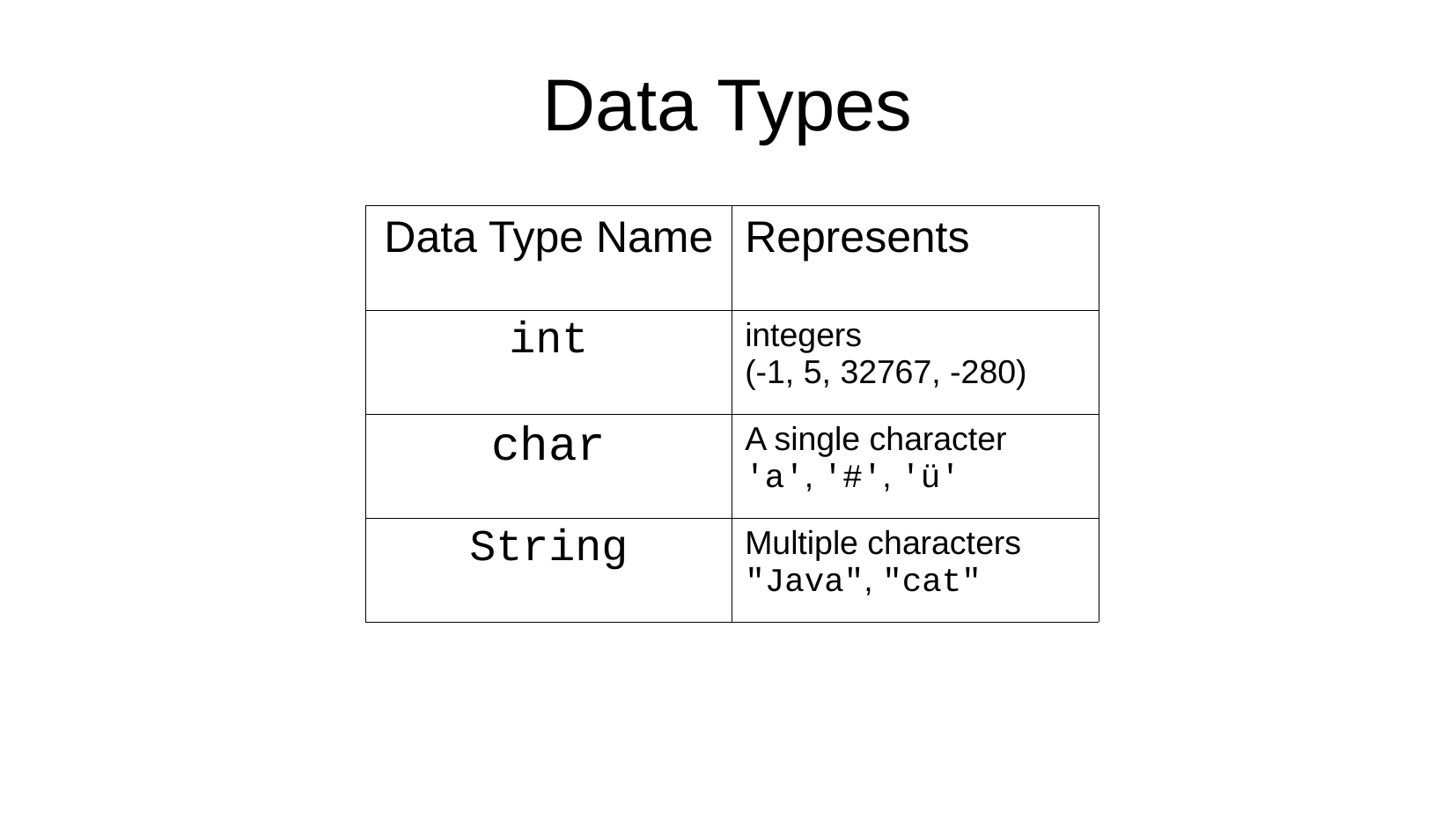

Data Types
| Data Type Name | Represents |
| --- | --- |
| int | integers (-1, 5, 32767, -280) |
| char | A single character 'a', '#', 'ü' |
| String | Multiple characters "Java", "cat" |